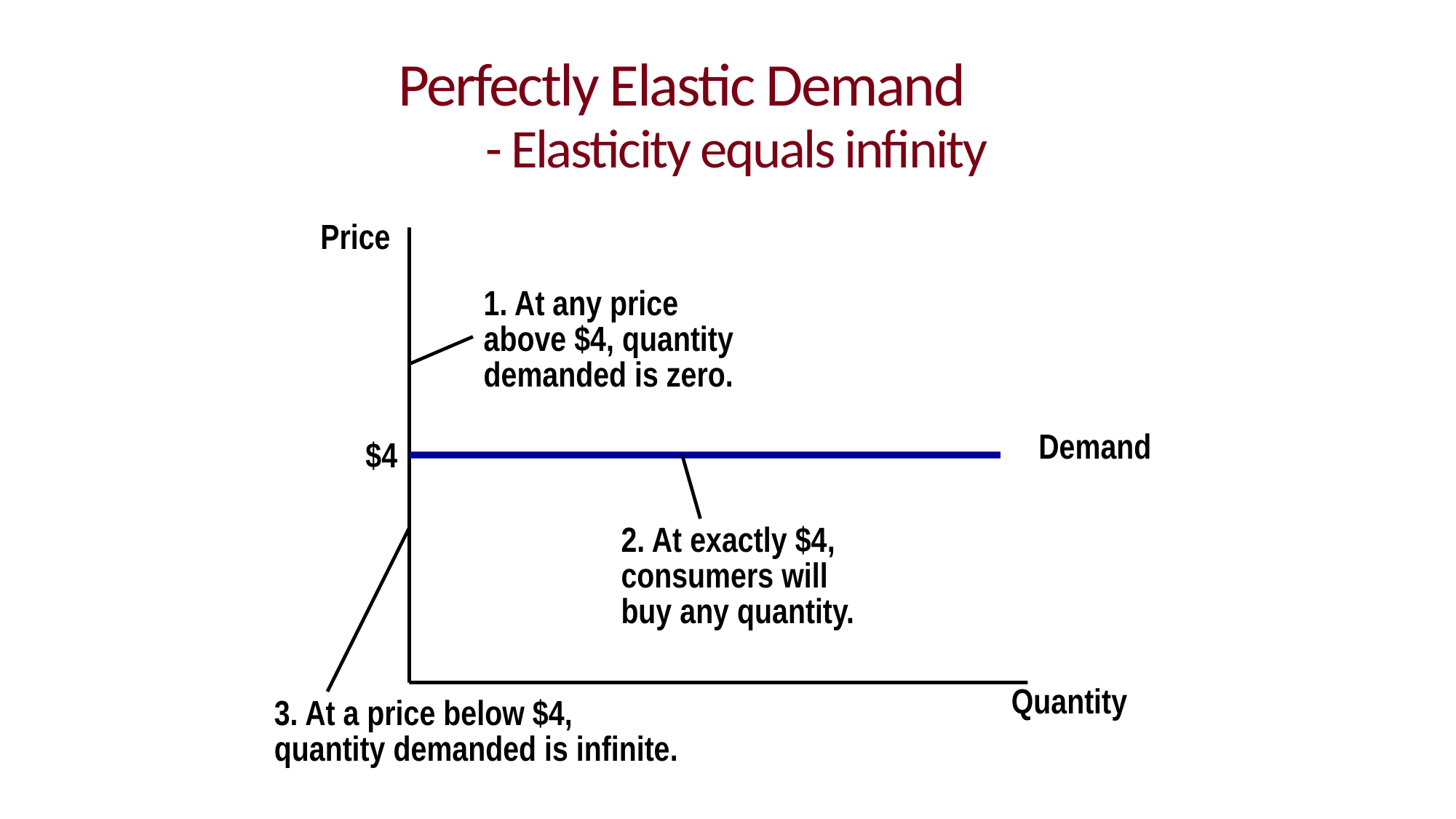

# Perfectly Elastic Demand - Elasticity equals infinity
Price

1. At any price
above $4, quantity
demanded is zero.

Demand
$4

2. At exactly $4,
consumers will
buy any quantity.

3. At a price below $4,
quantity demanded is infinite.
Quantity